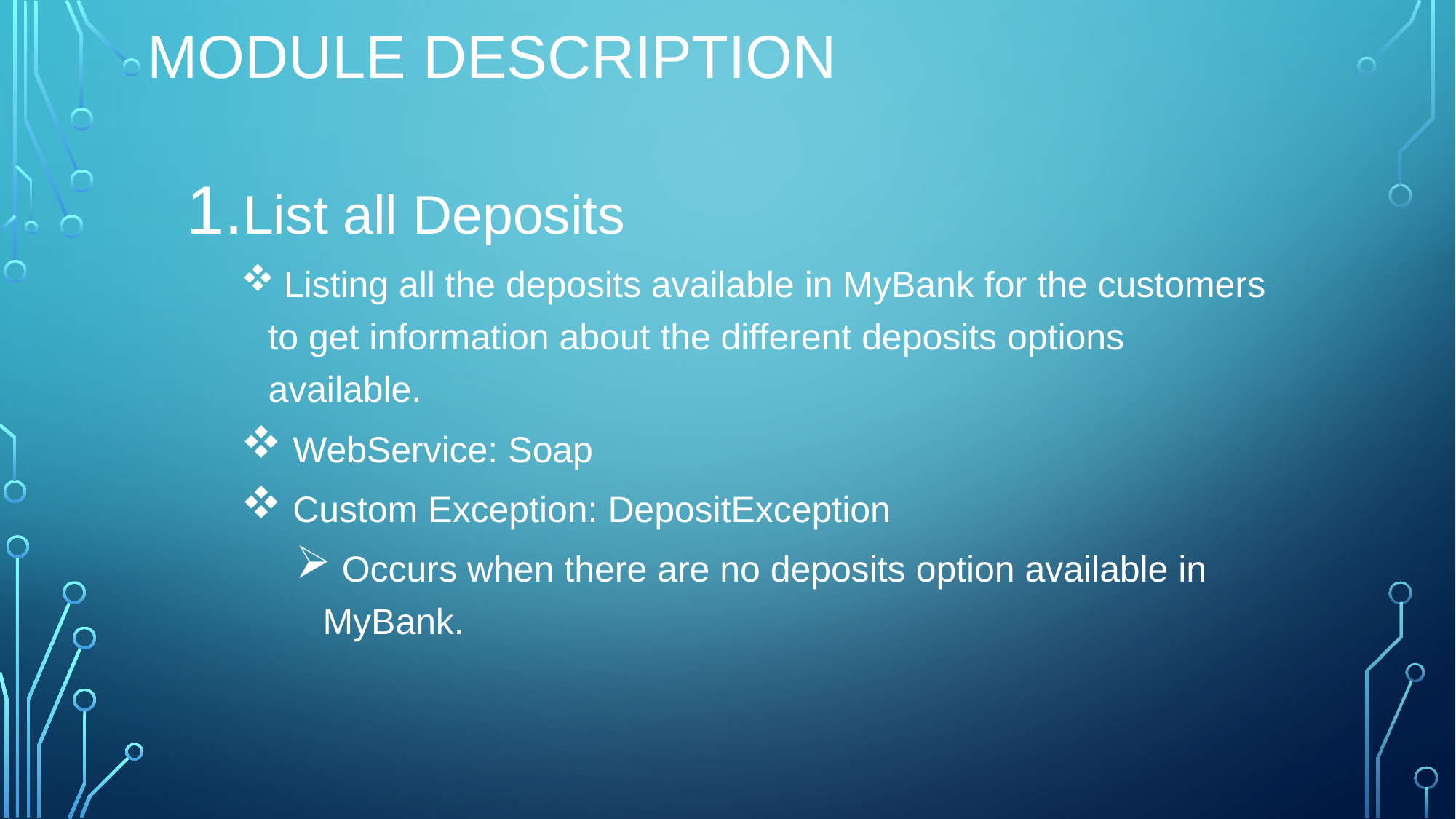

# Module Description
List all Deposits
 Listing all the deposits available in MyBank for the customers to get information about the different deposits options available.
 WebService: Soap
 Custom Exception: DepositException
 Occurs when there are no deposits option available in MyBank.